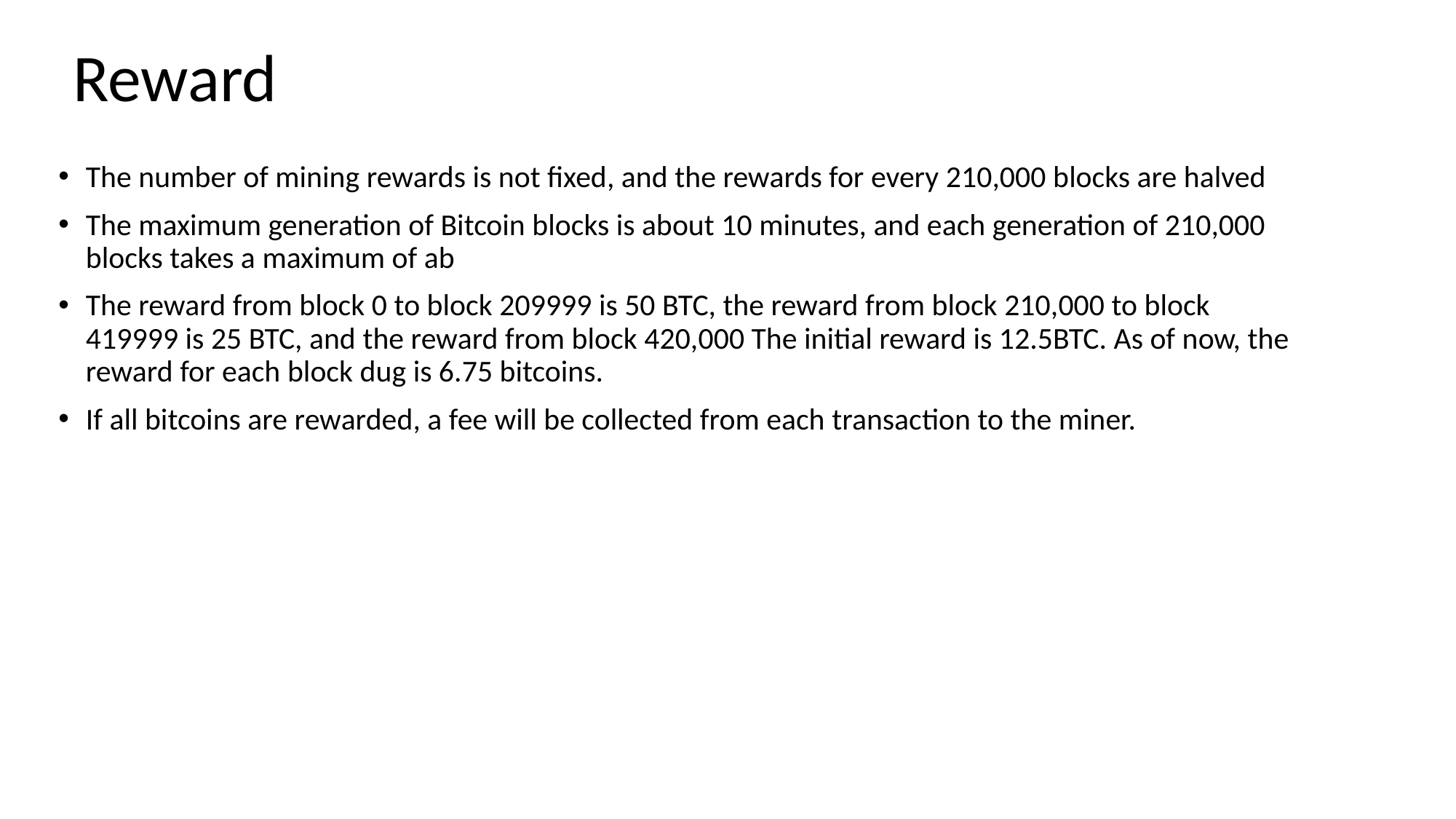

# Reward
The number of mining rewards is not fixed, and the rewards for every 210,000 blocks are halved
The maximum generation of Bitcoin blocks is about 10 minutes, and each generation of 210,000 blocks takes a maximum of ab
The reward from block 0 to block 209999 is 50 BTC, the reward from block 210,000 to block 419999 is 25 BTC, and the reward from block 420,000 The initial reward is 12.5BTC. As of now, the reward for each block dug is 6.75 bitcoins.
If all bitcoins are rewarded, a fee will be collected from each transaction to the miner.